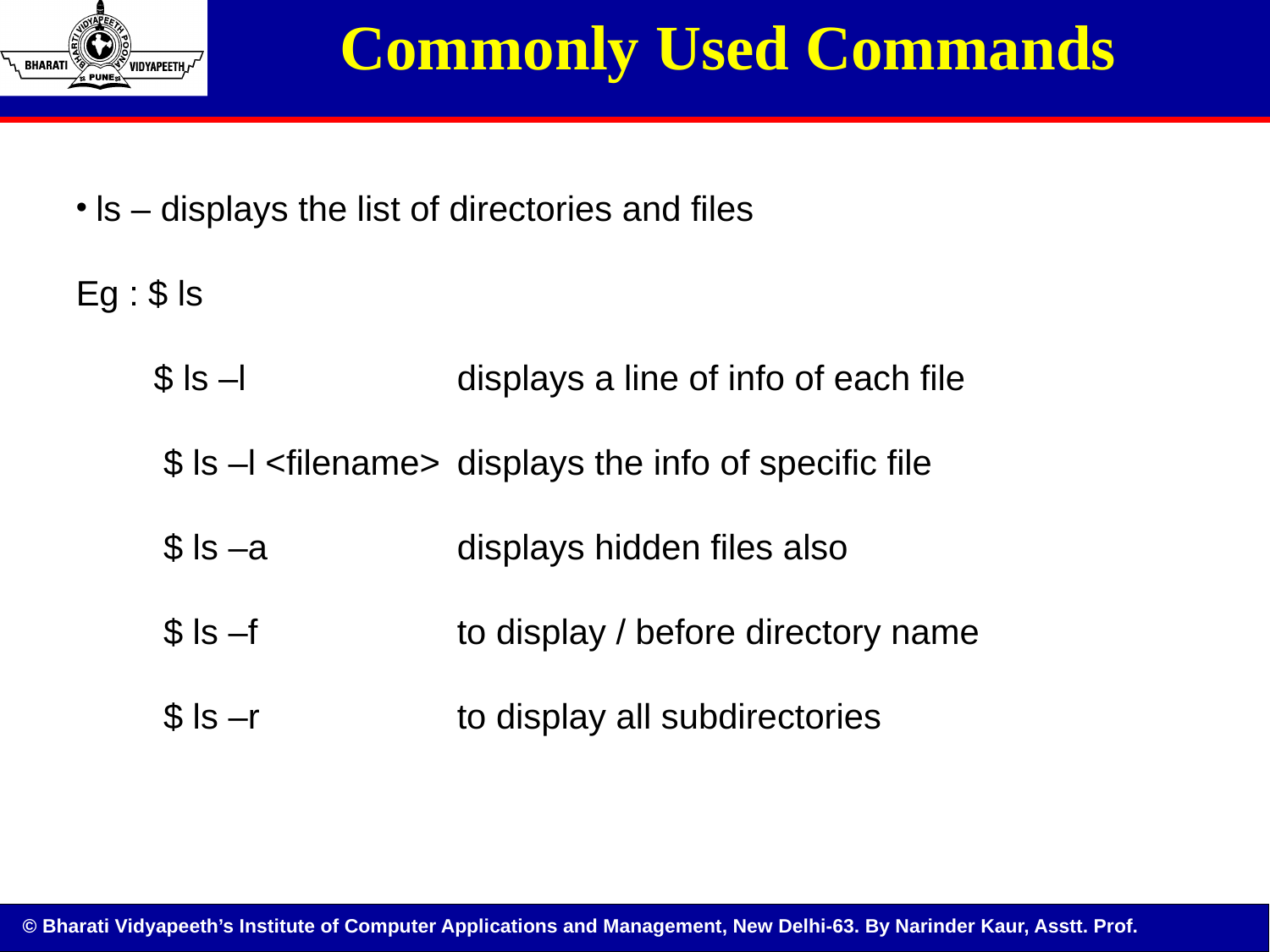

Commonly Used Commands
 ls – displays the list of directories and files

Eg : $ ls

        $ ls –l		displays a line of info of each file

         $ ls –l <filename>	displays the info of specific file

         $ ls –a		displays hidden files also

         $ ls –f		to display / before directory name

         $ ls –r		to display all subdirectories